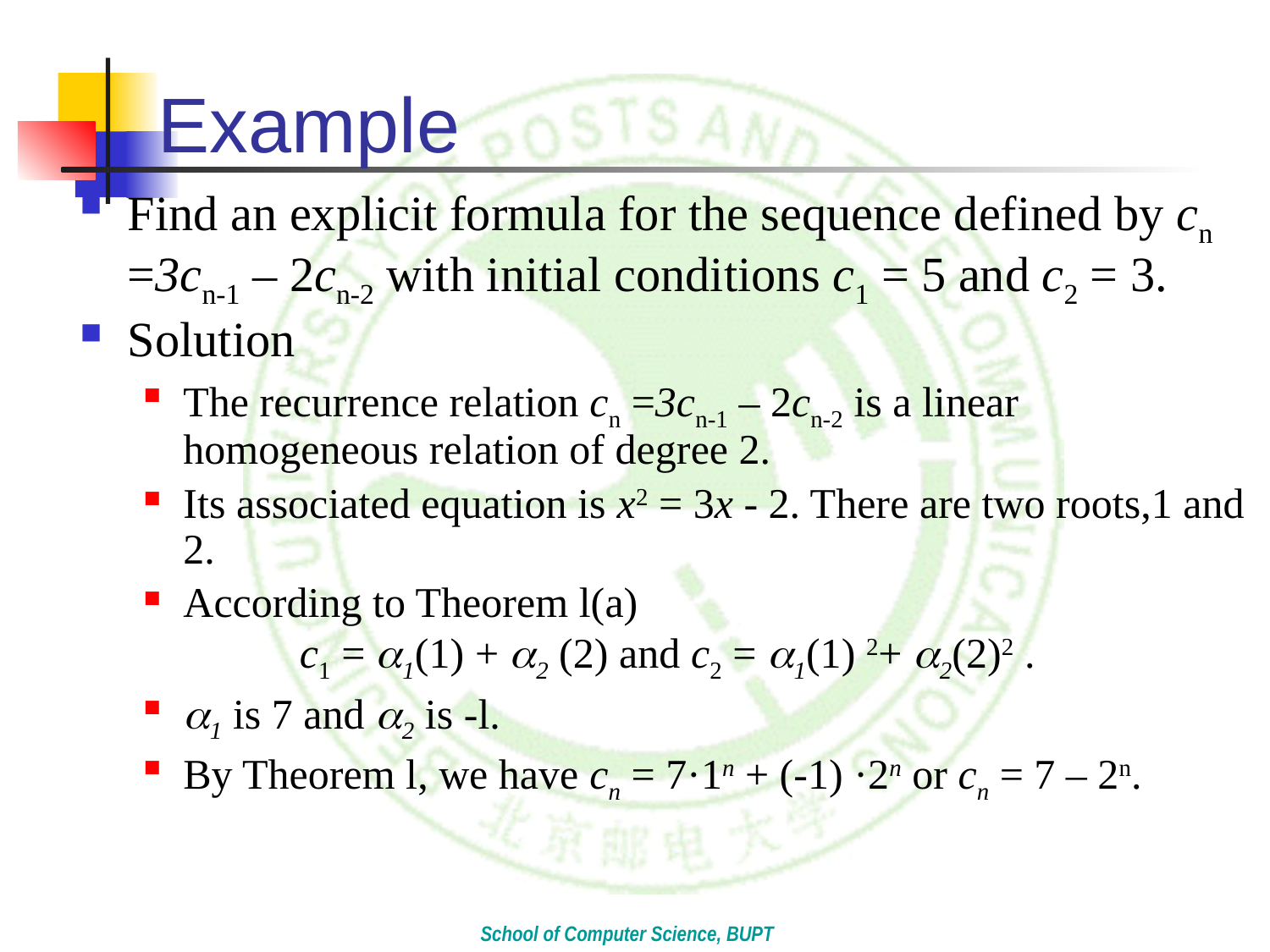

# Example
Find an explicit formula for the sequence defined by cn =3cn-1 – 2cn-2 with initial conditions c1 = 5 and c2 = 3.
Solution
The recurrence relation cn =3cn-1 – 2cn-2 is a linear homogeneous relation of degree 2.
Its associated equation is x2 = 3x - 2. There are two roots,1 and 2.
According to Theorem l(a)                                                                      c1 = α1(1) + α2 (2) and c2 = α1(1) 2+ α2(2)2 .
α1 is 7 and α2 is -l.
By Theorem l, we have cn = 7·1n + (-1) ·2n or cn = 7 – 2n.

School of Computer Science, BUPT